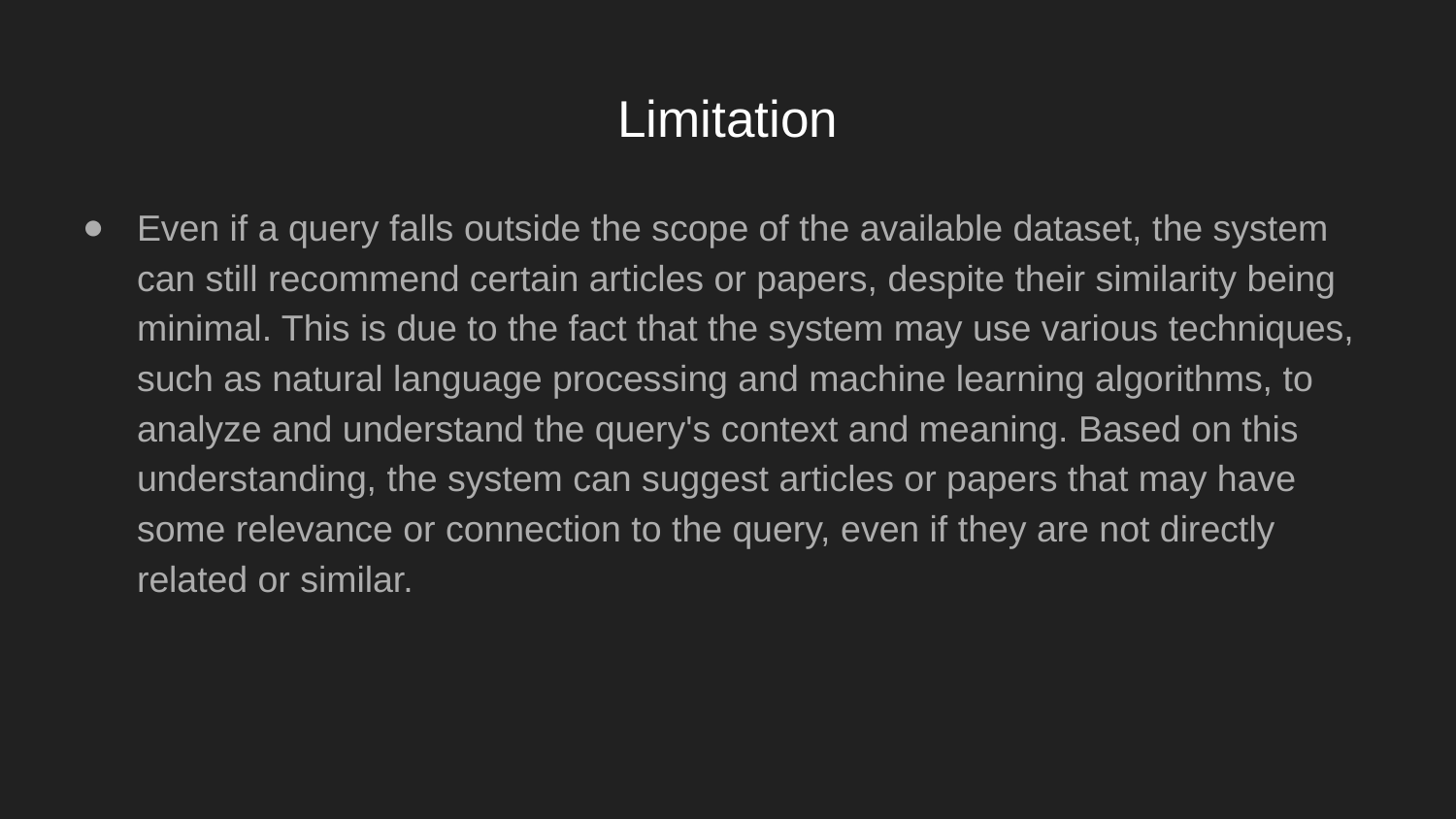

# Limitation
Even if a query falls outside the scope of the available dataset, the system can still recommend certain articles or papers, despite their similarity being minimal. This is due to the fact that the system may use various techniques, such as natural language processing and machine learning algorithms, to analyze and understand the query's context and meaning. Based on this understanding, the system can suggest articles or papers that may have some relevance or connection to the query, even if they are not directly related or similar.